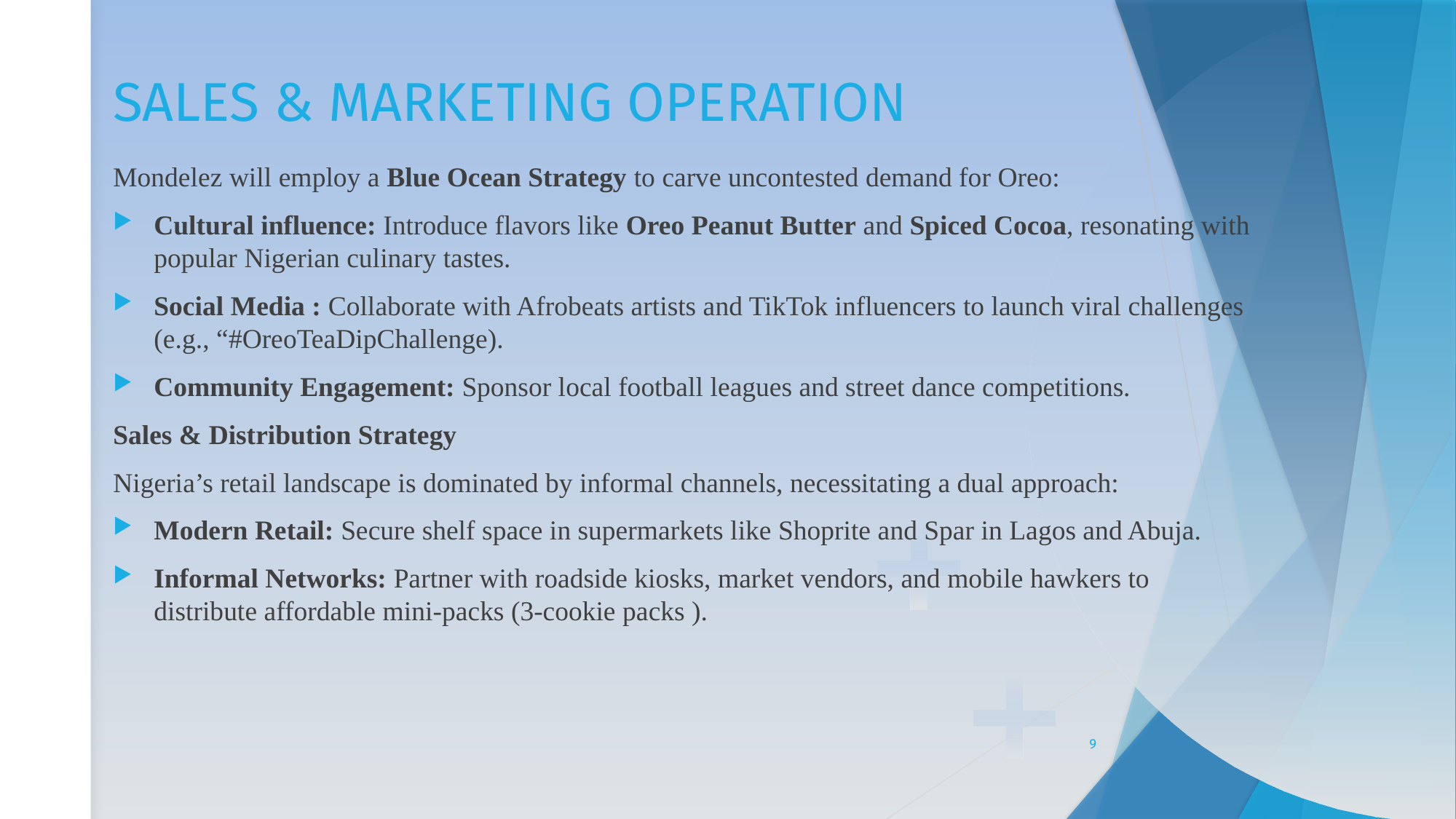

# SALES & MARKETING OPERATION
Mondelez will employ a Blue Ocean Strategy to carve uncontested demand for Oreo:
Cultural influence: Introduce flavors like Oreo Peanut Butter and Spiced Cocoa, resonating with popular Nigerian culinary tastes.
Social Media : Collaborate with Afrobeats artists and TikTok influencers to launch viral challenges (e.g., “#OreoTeaDipChallenge).
Community Engagement: Sponsor local football leagues and street dance competitions.
Sales & Distribution Strategy
Nigeria’s retail landscape is dominated by informal channels, necessitating a dual approach:
Modern Retail: Secure shelf space in supermarkets like Shoprite and Spar in Lagos and Abuja.
Informal Networks: Partner with roadside kiosks, market vendors, and mobile hawkers to distribute affordable mini-packs (3-cookie packs ).

9